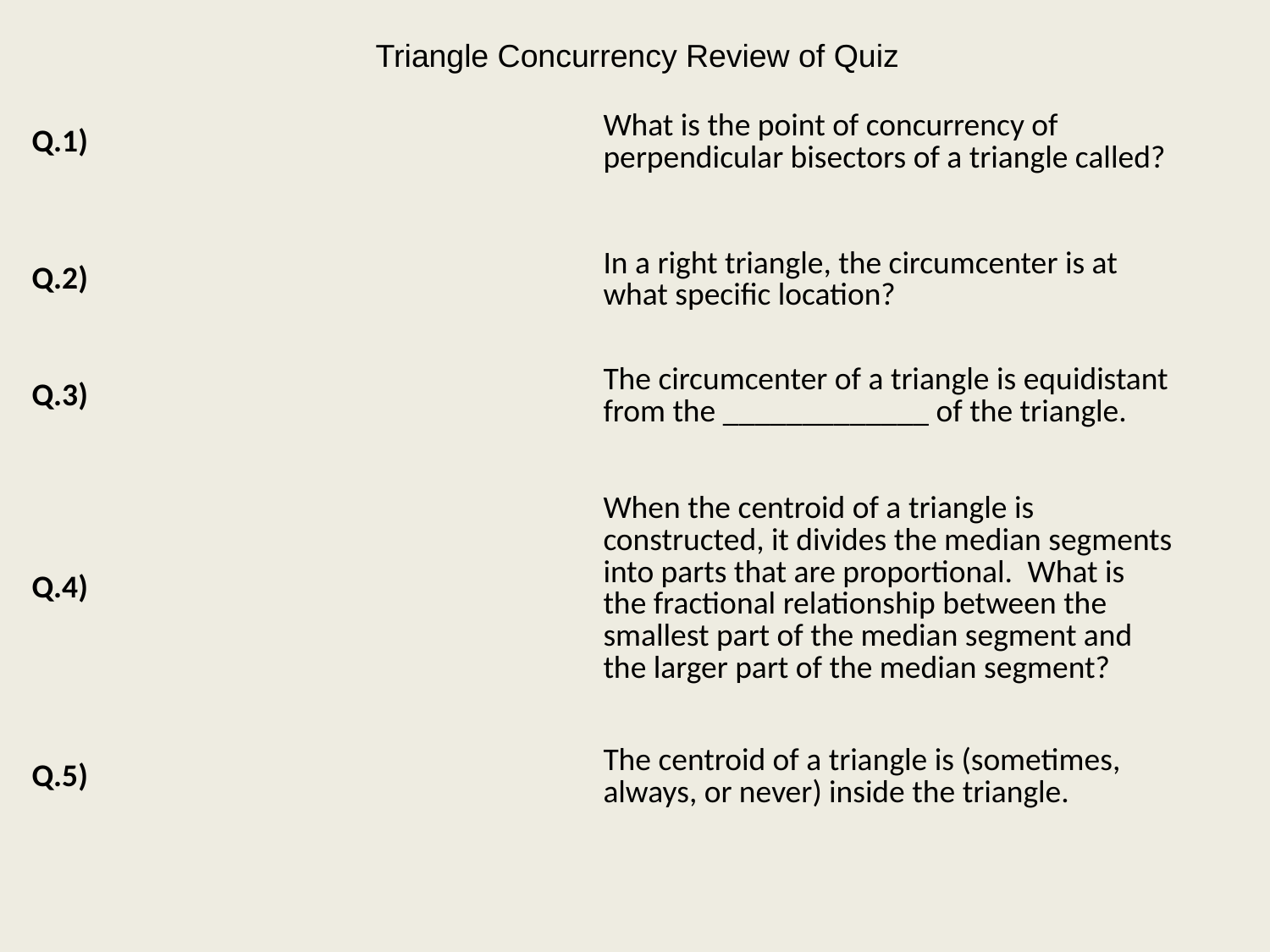

Triangle Concurrency Review of Quiz
| Q.1) | What is the point of concurrency of perpendicular bisectors of a triangle called? |
| --- | --- |
|  |  |
| Q.2) | In a right triangle, the circumcenter is at what specific location? |
| --- | --- |
|  |  |
| Q.3) | The circumcenter of a triangle is equidistant from the \_\_\_\_\_\_\_\_\_\_\_\_\_ of the triangle. |
| --- | --- |
|  |  |
| Q.4) | When the centroid of a triangle is constructed, it divides the median segments into parts that are proportional.  What is the fractional relationship between the smallest part of the median segment and the larger part of the median segment? |
| --- | --- |
|  |  |
| Q.5) | The centroid of a triangle is (sometimes, always, or never) inside the triangle. |
| --- | --- |
|  |  |